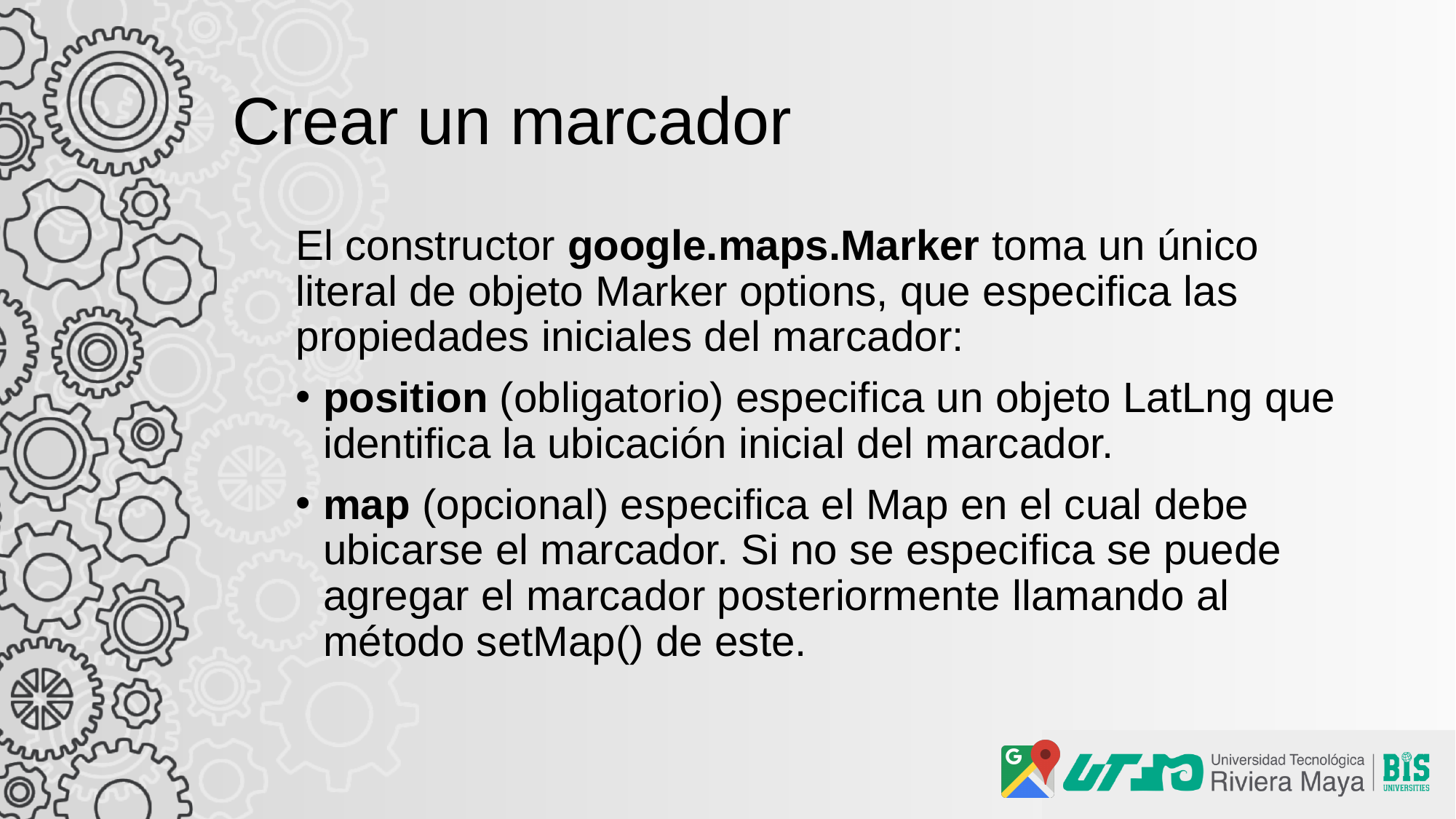

# Crear un marcador
El constructor google.maps.Marker toma un único literal de objeto Marker options, que especifica las propiedades iniciales del marcador:
position (obligatorio) especifica un objeto LatLng que identifica la ubicación inicial del marcador.
map (opcional) especifica el Map en el cual debe ubicarse el marcador. Si no se especifica se puede agregar el marcador posteriormente llamando al método setMap() de este.